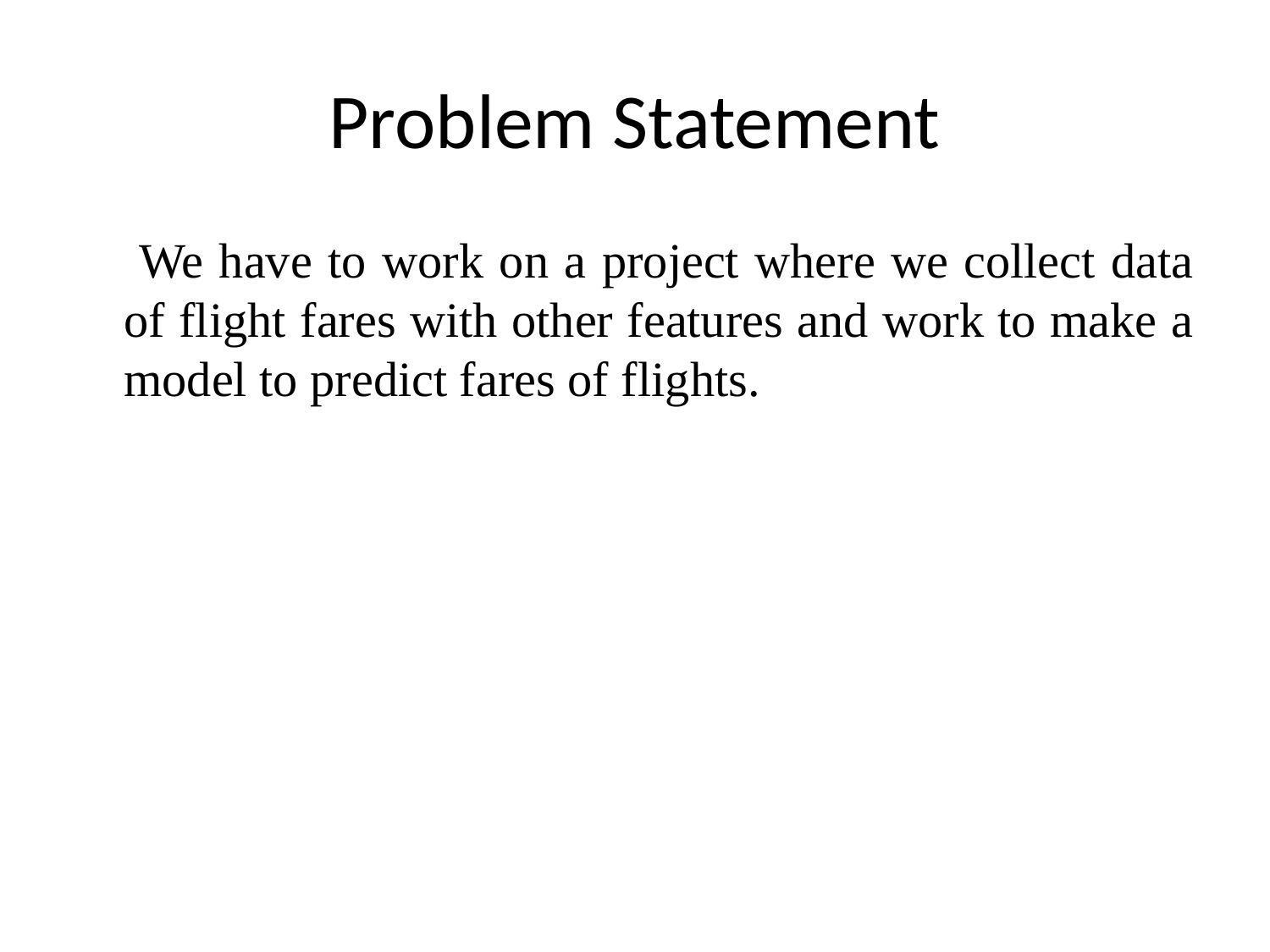

# Problem Statement
    We have to work on a project where we collect data of flight fares with other features and work to make a model to predict fares of flights.